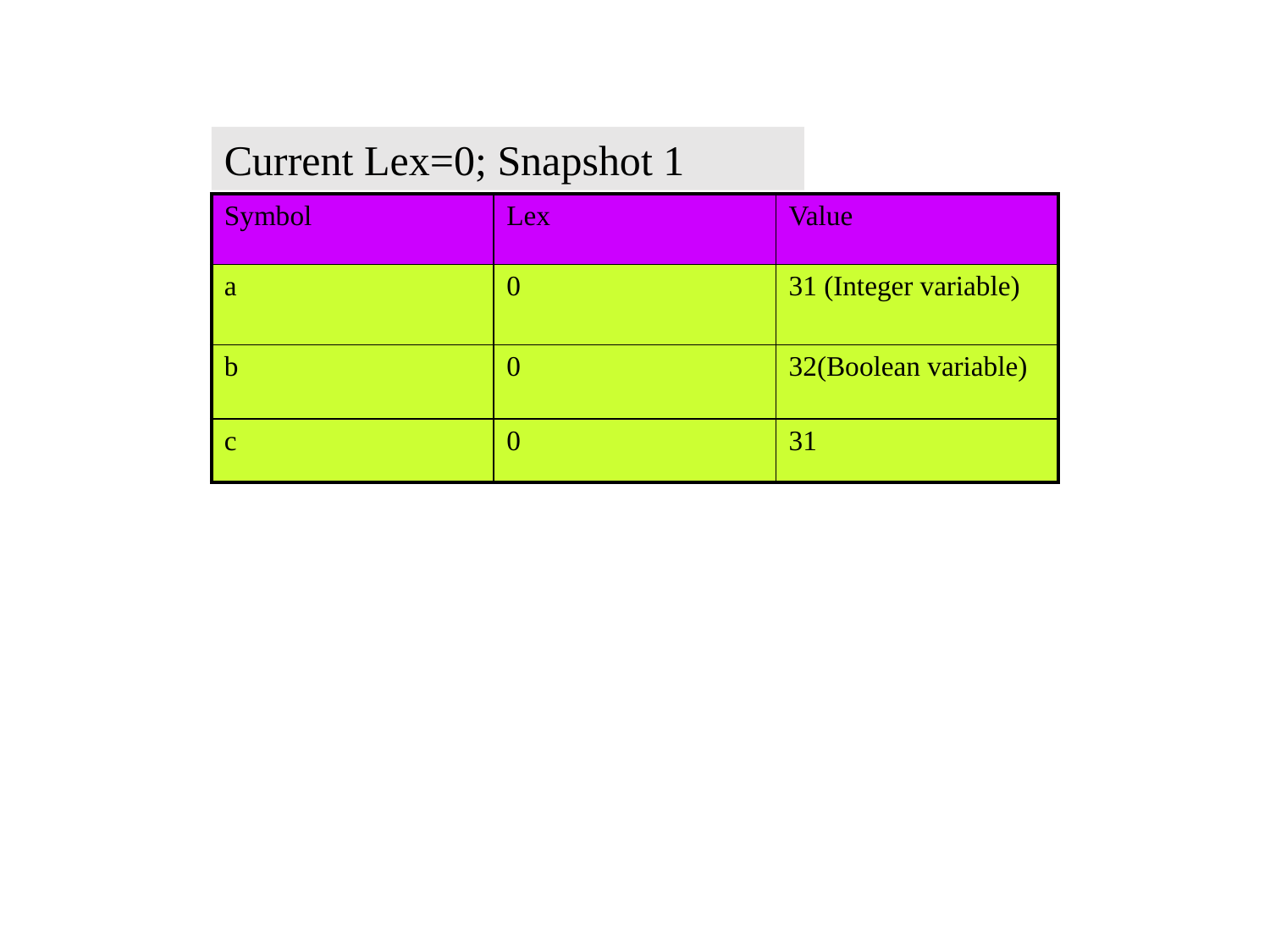

Current Lex=0; Snapshot 1
| Symbol | Lex | Value |
| --- | --- | --- |
| a | 0 | 31 (Integer variable) |
| b | 0 | 32(Boolean variable) |
| c | 0 | 31 |